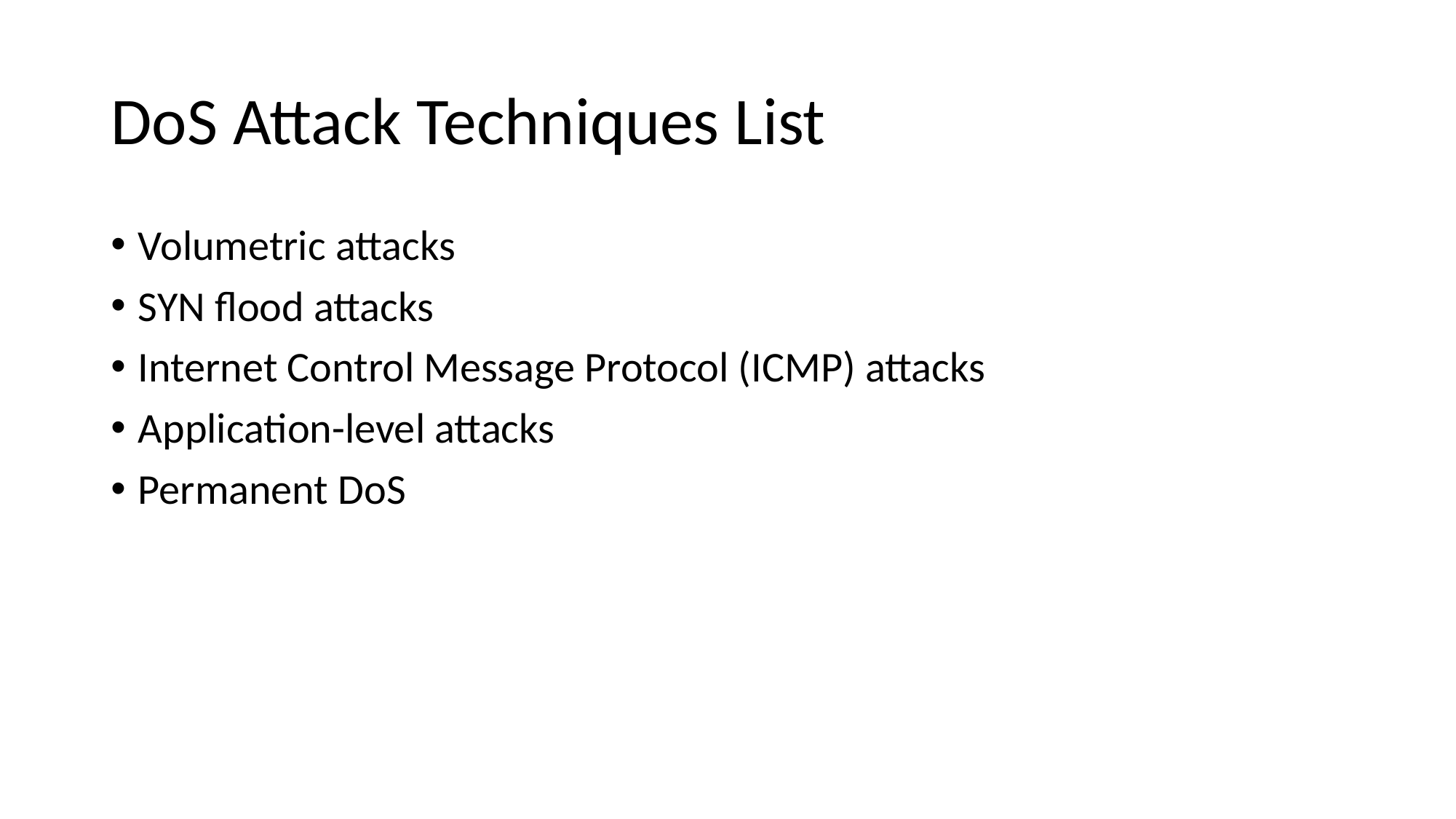

# DoS Attack Techniques List
Volumetric attacks
SYN flood attacks
Internet Control Message Protocol (ICMP) attacks
Application-level attacks
Permanent DoS